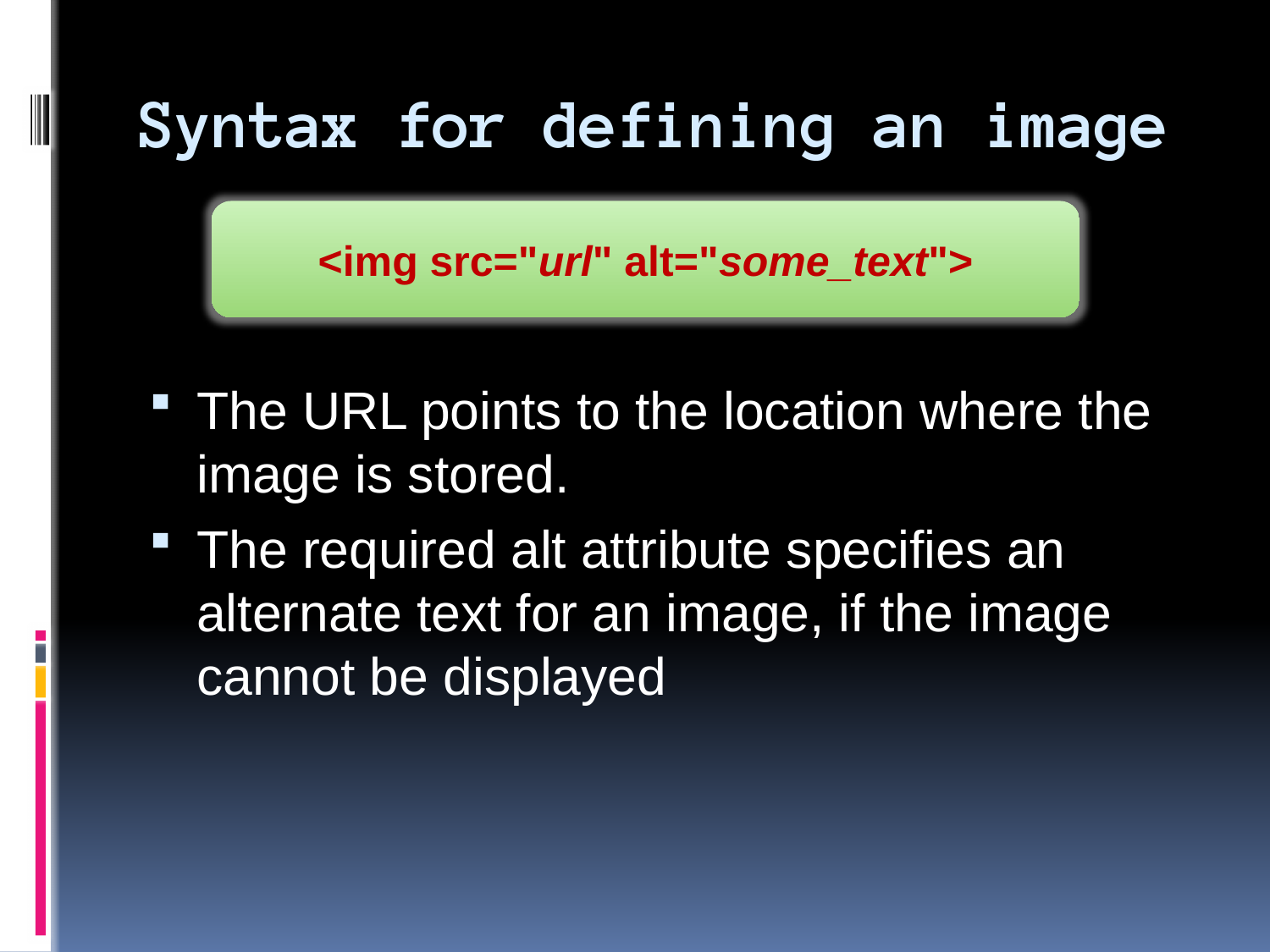

# Syntax for defining an image
<img src="url" alt="some_text">
The URL points to the location where the image is stored.
The required alt attribute specifies an alternate text for an image, if the image cannot be displayed